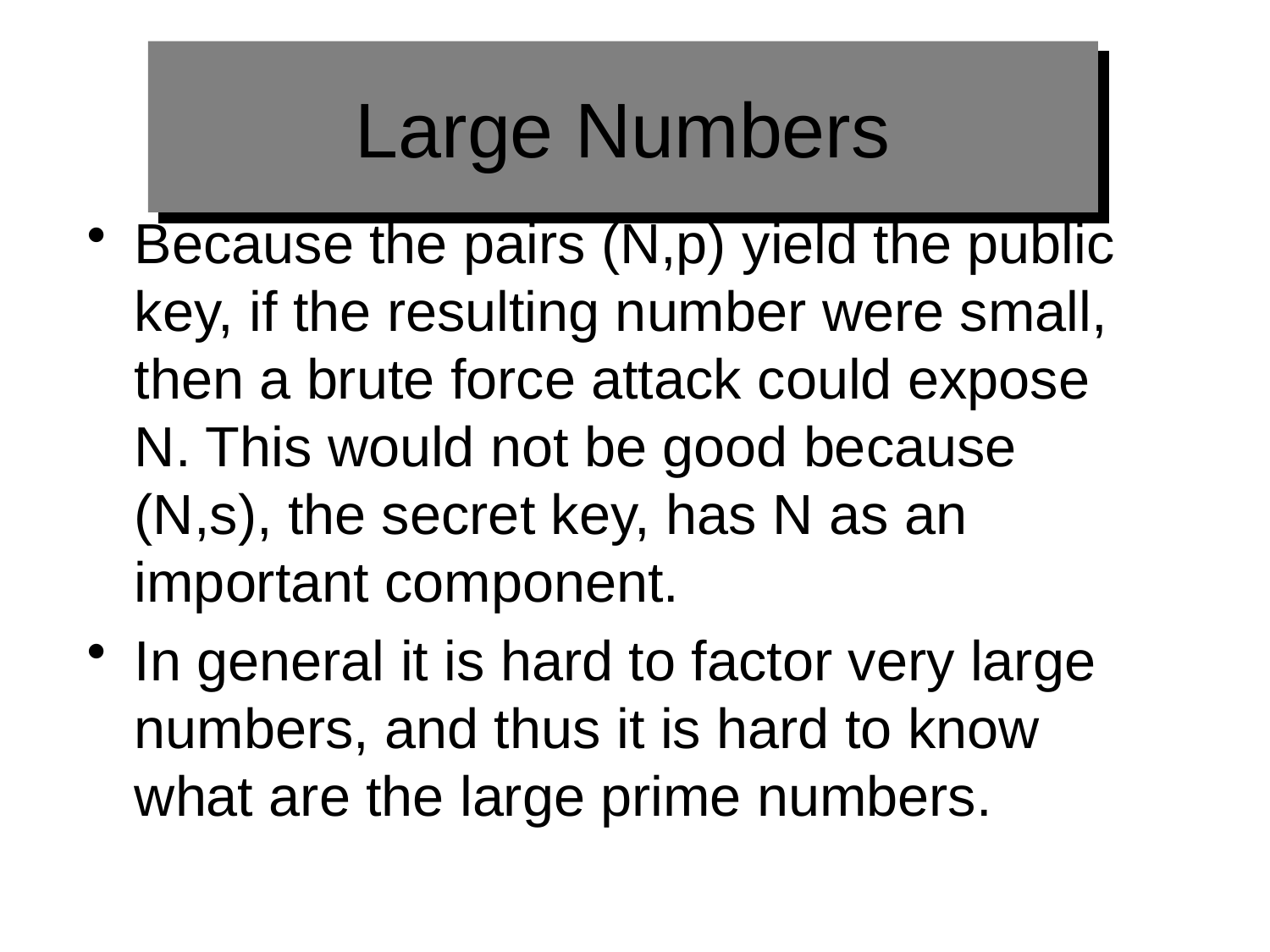

# Large Numbers
Because the pairs (N,p) yield the public key, if the resulting number were small, then a brute force attack could expose N. This would not be good because (N,s), the secret key, has N as an important component.
In general it is hard to factor very large numbers, and thus it is hard to know what are the large prime numbers.